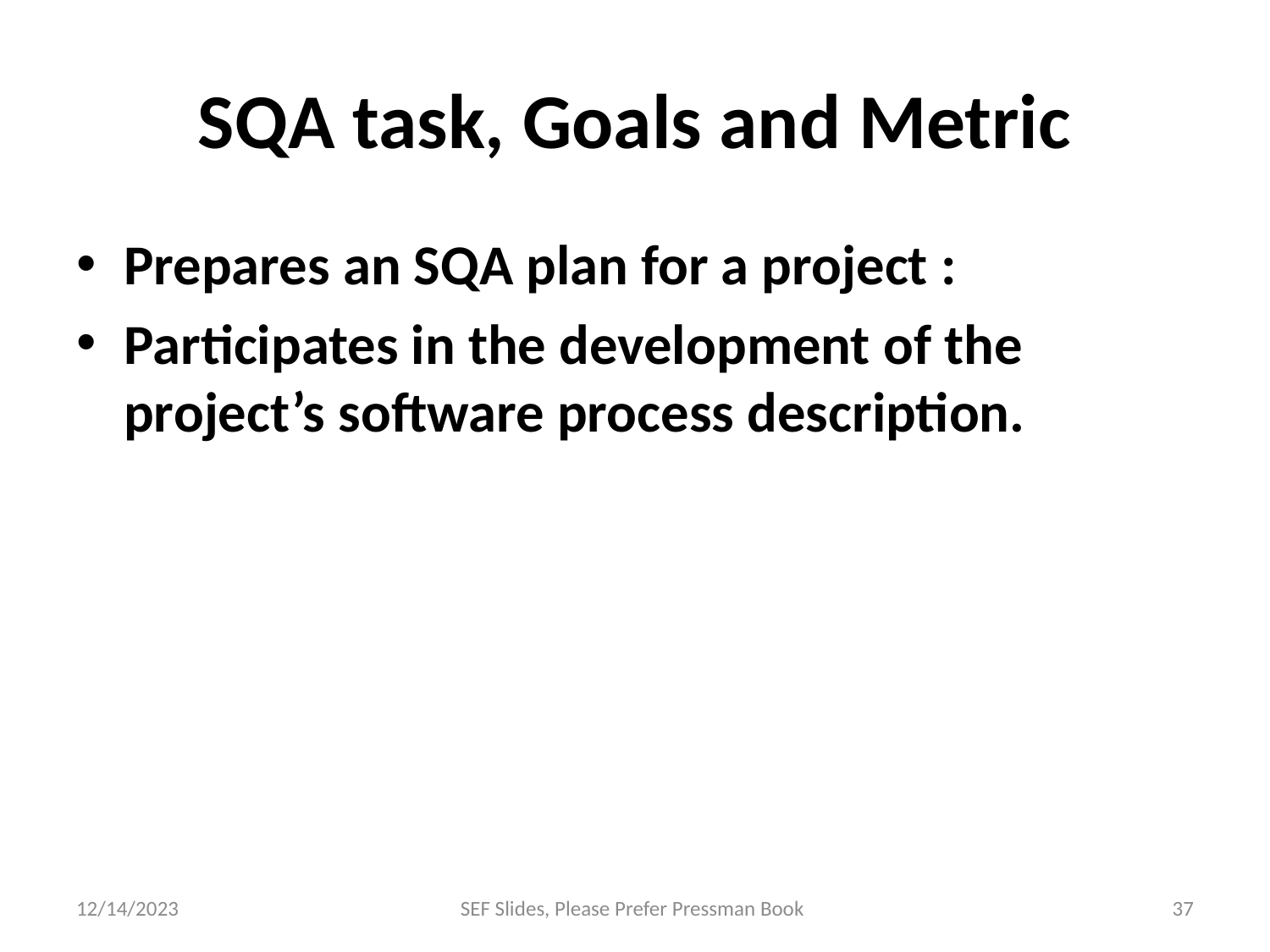

# SQA task, Goals and Metric
Prepares an SQA plan for a project :
Participates in the development of the project’s software process description.

12/14/2023
SEF Slides, Please Prefer Pressman Book
37